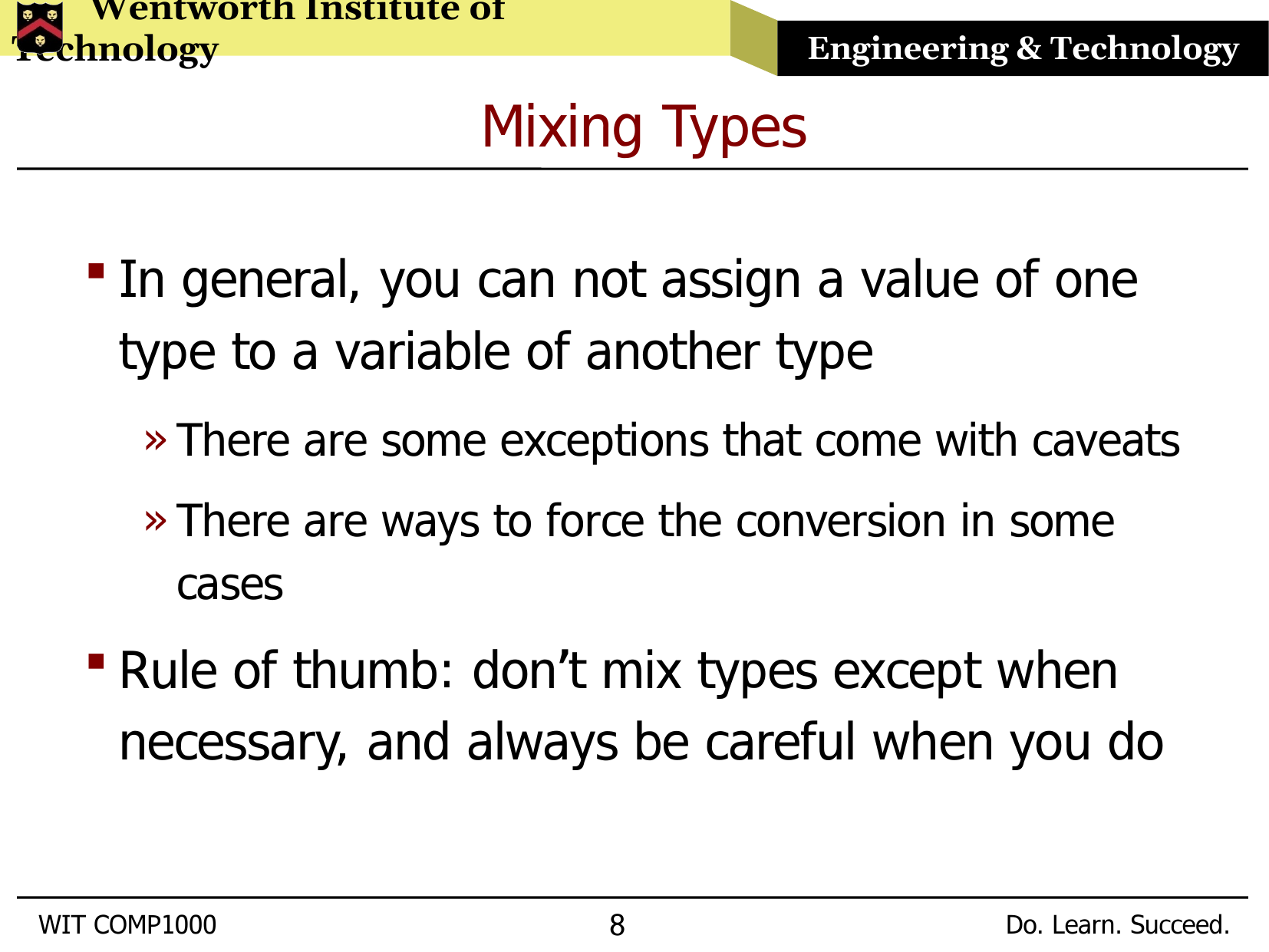

# Mixing Types
In general, you can not assign a value of one type to a variable of another type
There are some exceptions that come with caveats
There are ways to force the conversion in some cases
Rule of thumb: don’t mix types except when necessary, and always be careful when you do